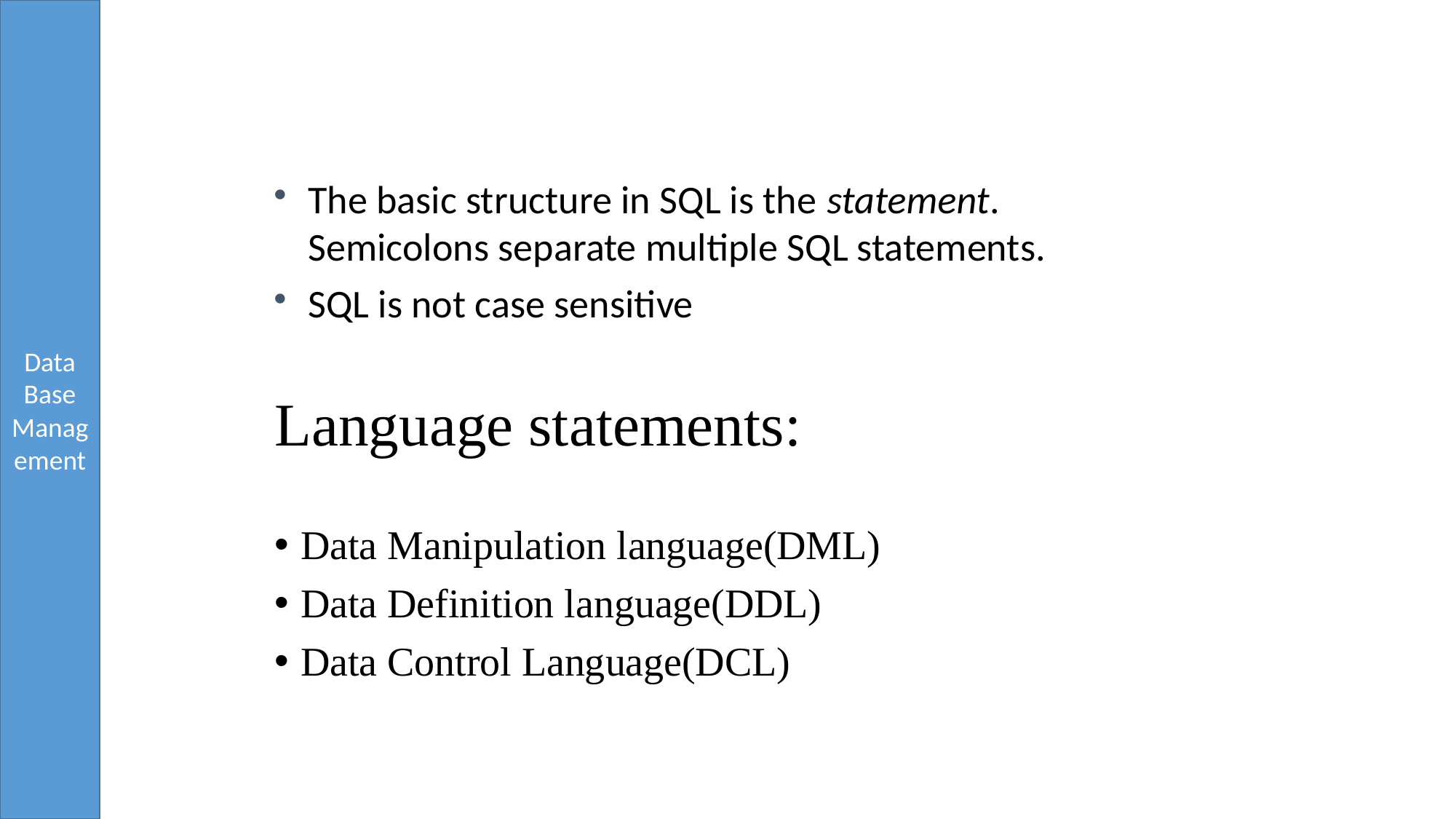

The basic structure in SQL is the statement. Semicolons separate multiple SQL statements.
SQL is not case sensitive
# Language statements:
Data Manipulation language(DML)
Data Definition language(DDL)
Data Control Language(DCL)